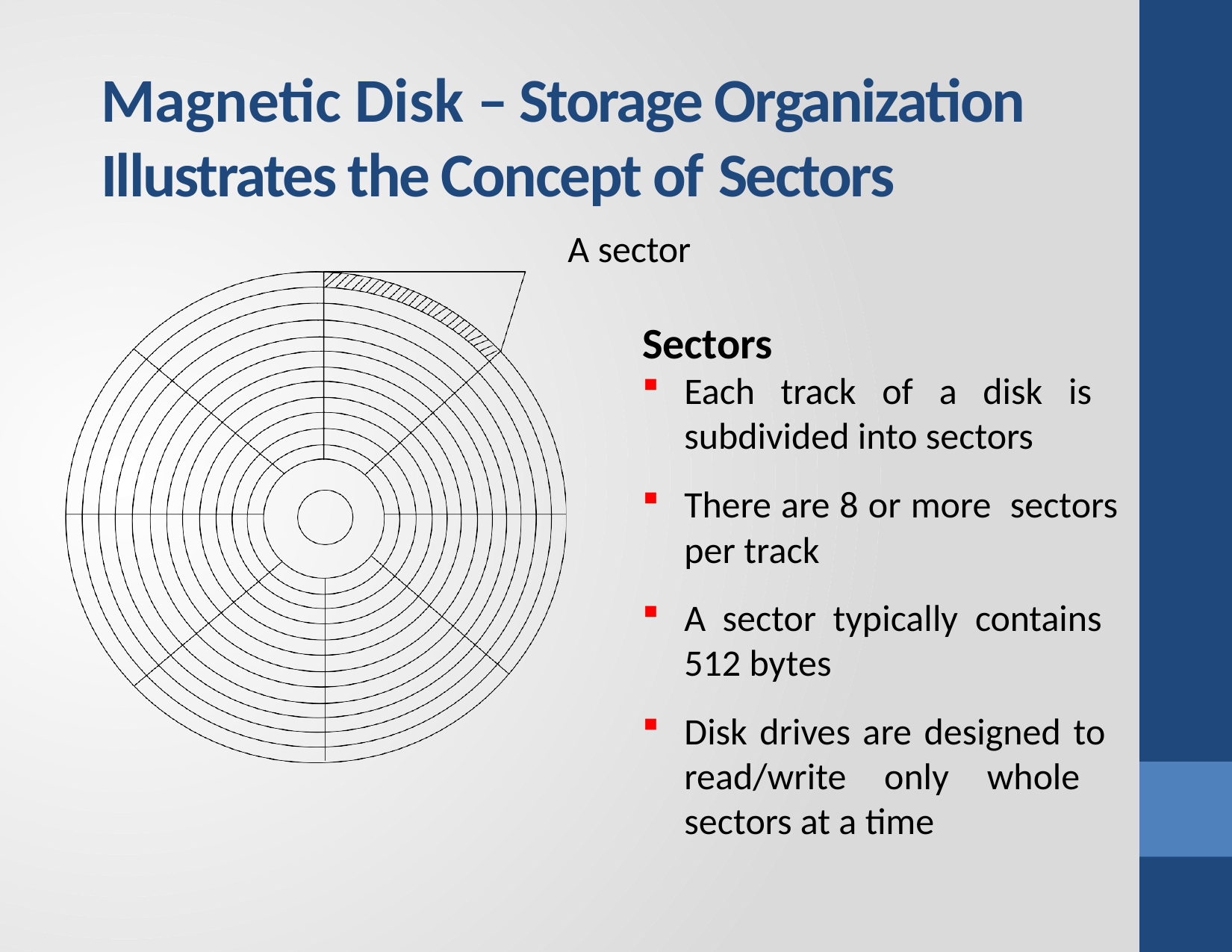

# Magnetic Disk – Storage Organization  Illustrates the Concept of Sectors
A sector

Sectors
Each track of a disk is  subdivided into sectors
There are 8 or more  sectors per track
A sector typically contains  512 bytes
Disk drives are designed to  read/write only whole  sectors at a time